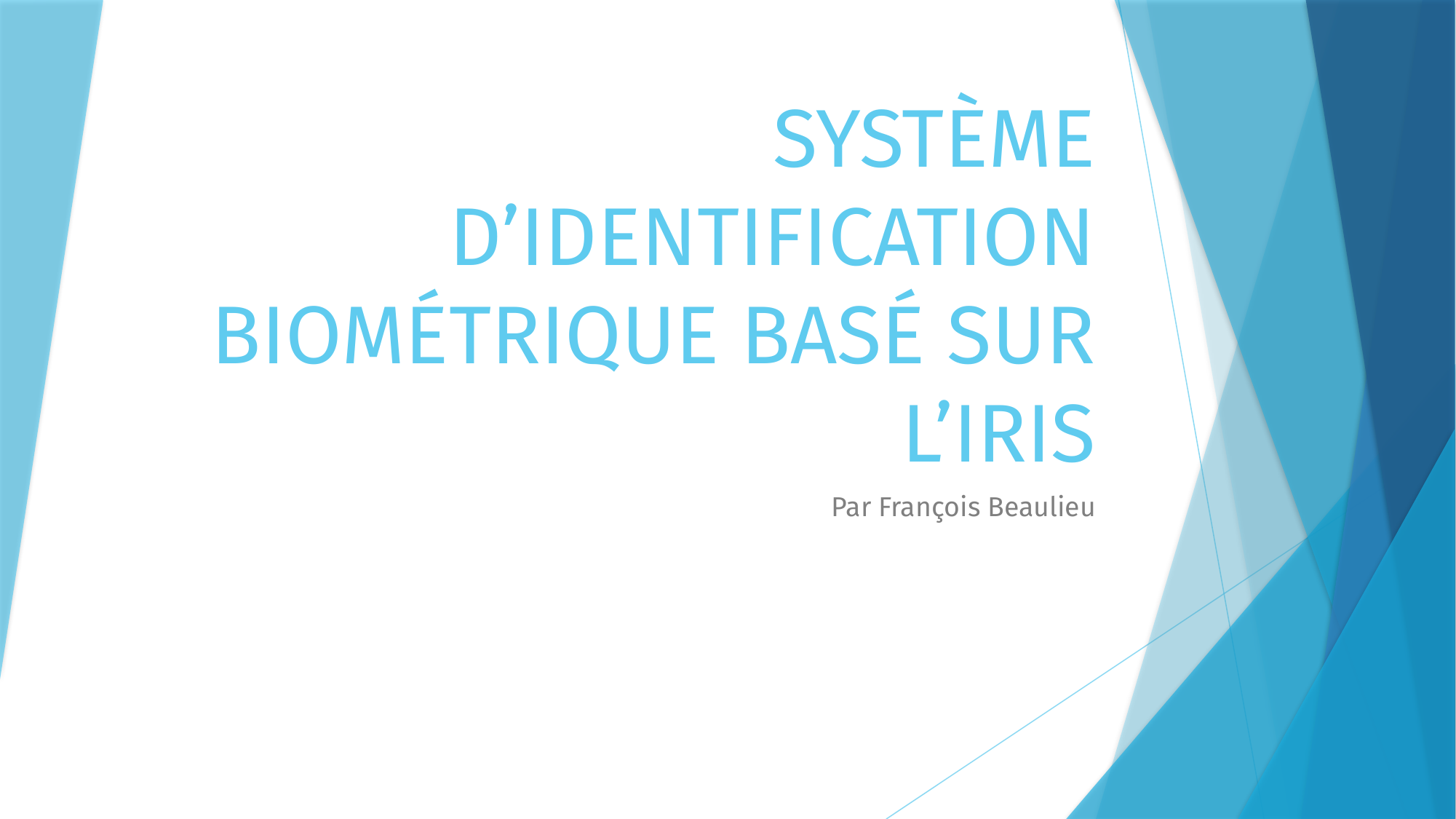

# SYSTÈME D’IDENTIFICATION BIOMÉTRIQUE BASÉ SUR L’IRIS
Par François Beaulieu